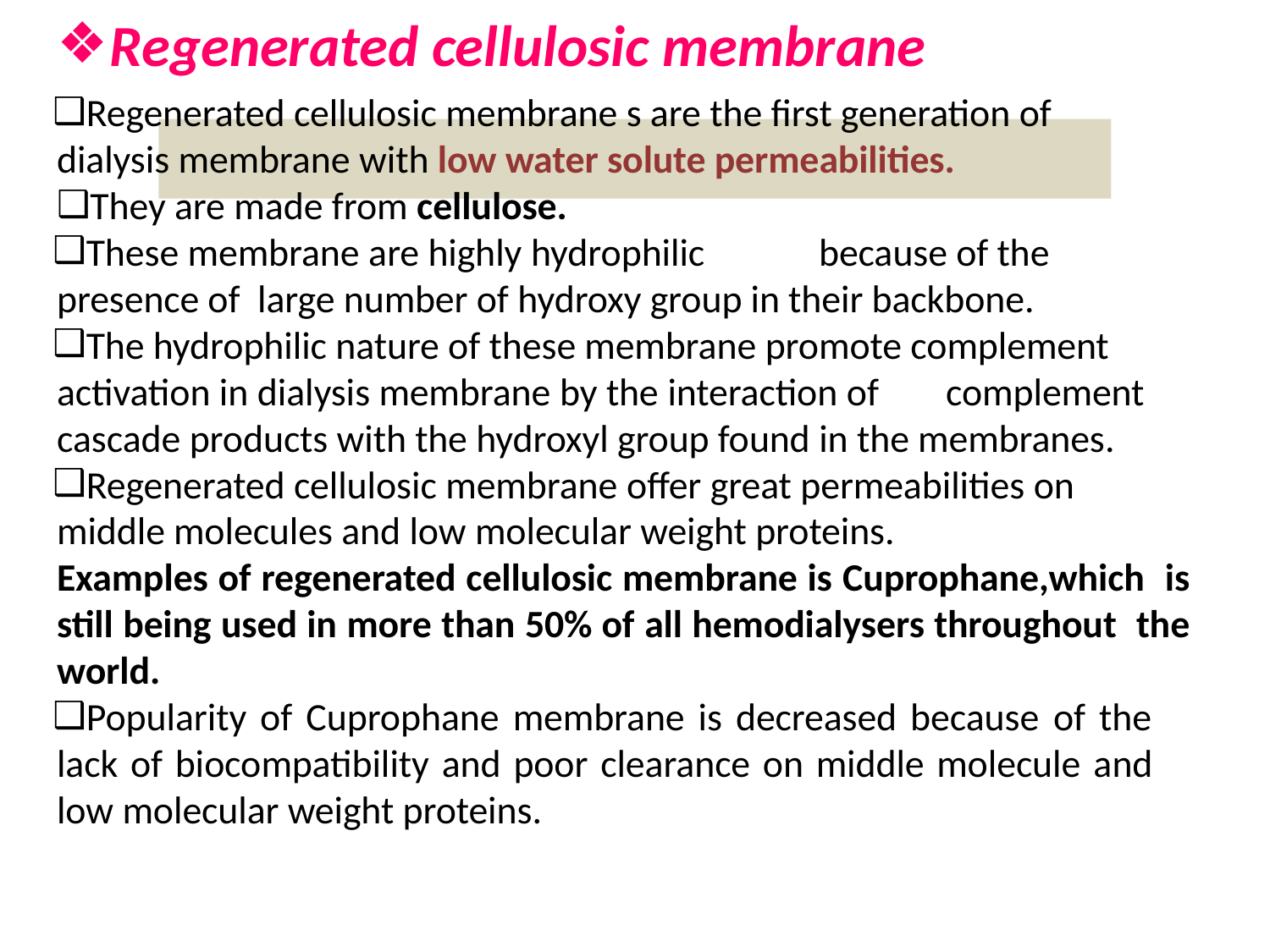

Regenerated cellulosic membrane
Regenerated cellulosic membrane s are the first generation of  dialysis membrane with low water solute permeabilities.
They are made from cellulose.
These membrane are highly hydrophilic	because of the presence of  large number of hydroxy group in their backbone.
The hydrophilic nature of these membrane promote complement  activation in dialysis membrane by the interaction of	complement  cascade products with the hydroxyl group found in the membranes.
Regenerated cellulosic membrane offer great permeabilities on  middle molecules and low molecular weight proteins.
Examples of regenerated cellulosic membrane is Cuprophane,which  is still being used in more than 50% of all hemodialysers throughout  the world.
Popularity of Cuprophane membrane is decreased because of the  lack of biocompatibility and poor clearance on middle molecule and  low molecular weight proteins.